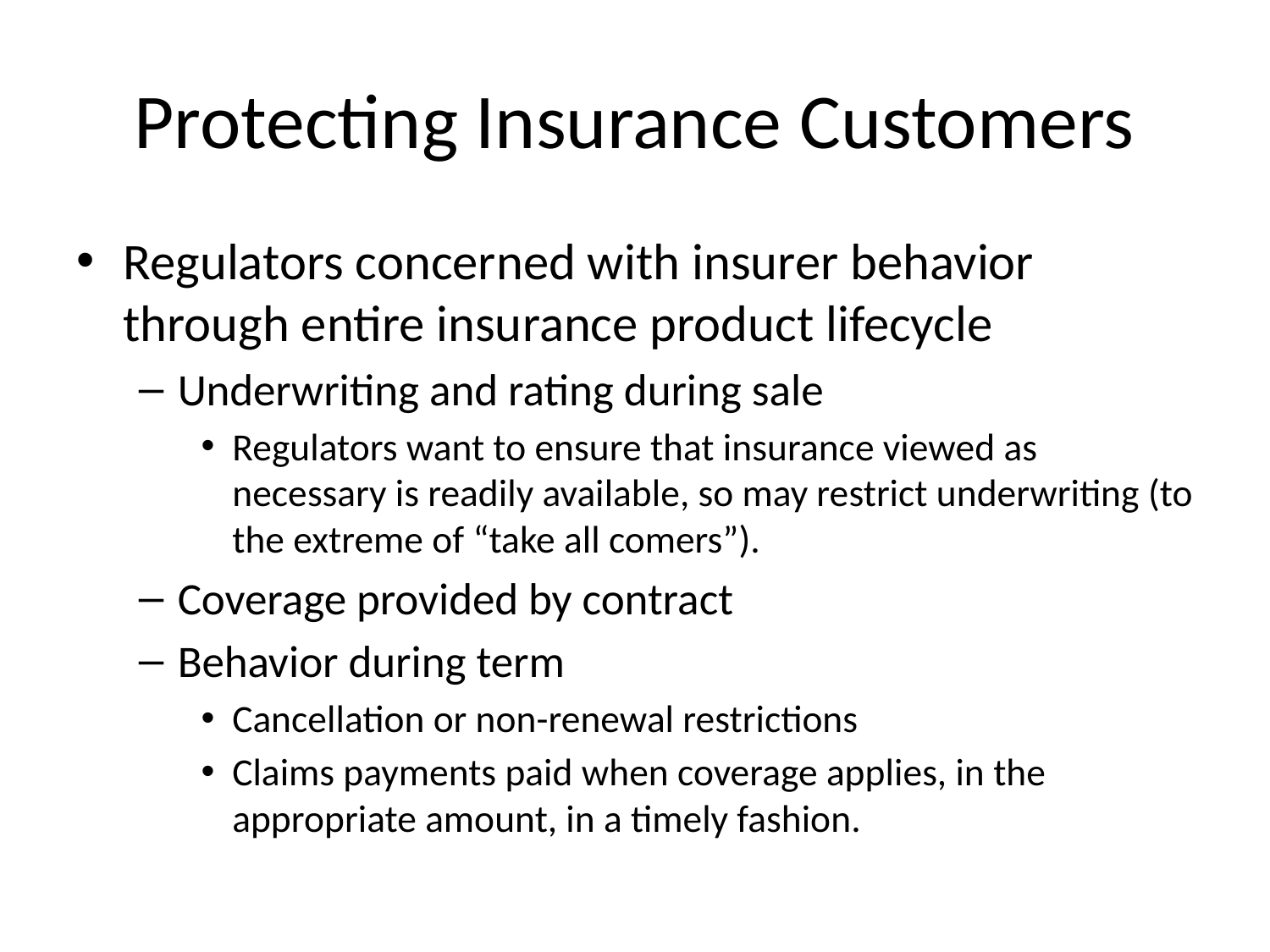

# Protecting Insurance Customers
Regulators concerned with insurer behavior through entire insurance product lifecycle
Underwriting and rating during sale
Regulators want to ensure that insurance viewed as necessary is readily available, so may restrict underwriting (to the extreme of “take all comers”).
Coverage provided by contract
Behavior during term
Cancellation or non-renewal restrictions
Claims payments paid when coverage applies, in the appropriate amount, in a timely fashion.